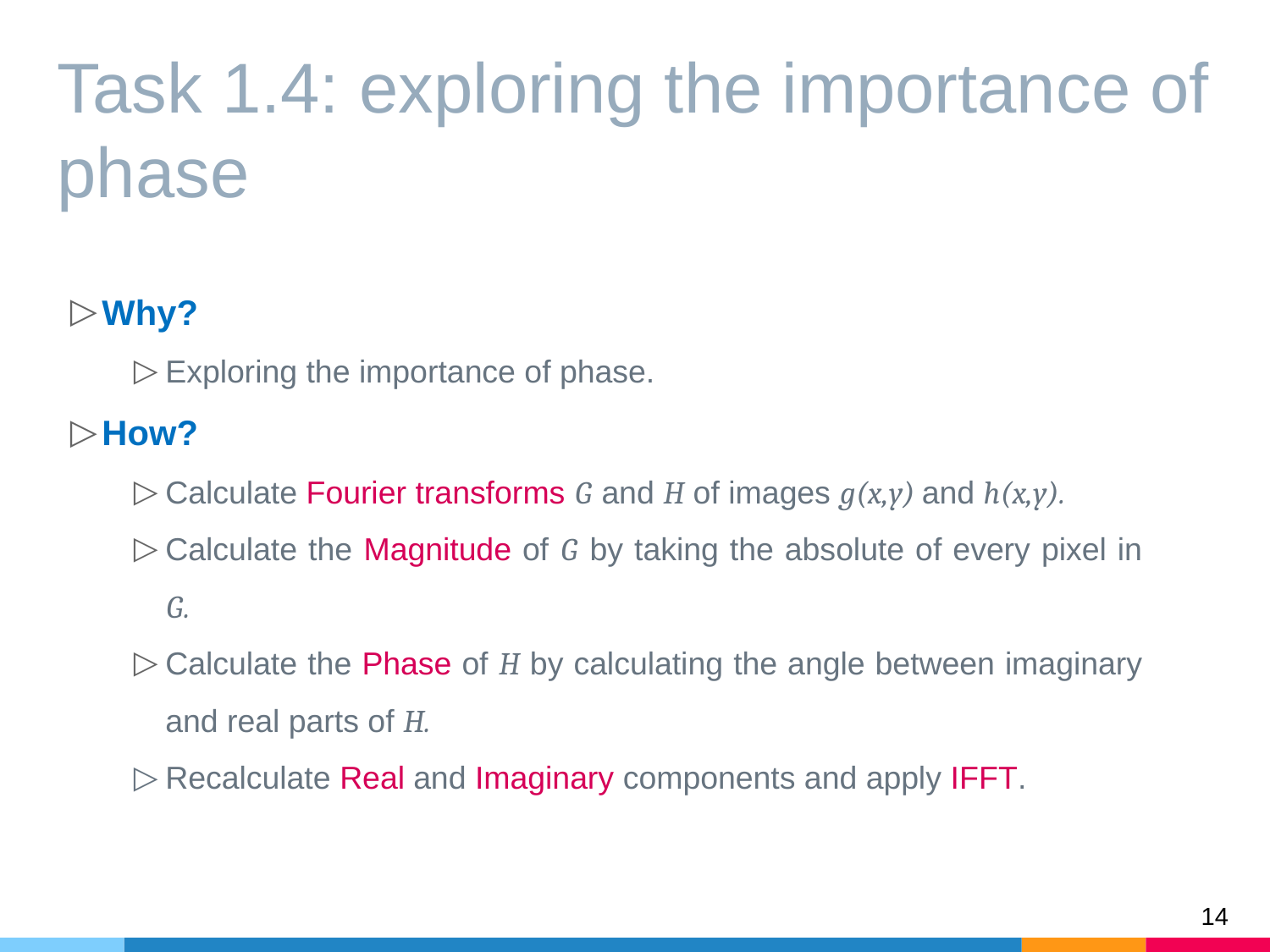

Task 1.4: exploring the importance of phase
Why?
Exploring the importance of phase.
How?
Calculate Fourier transforms G and H of images g(x,y) and h(x,y).
Calculate the Magnitude of G by taking the absolute of every pixel in G.
Calculate the Phase of H by calculating the angle between imaginary and real parts of H.
Recalculate Real and Imaginary components and apply IFFT.
14